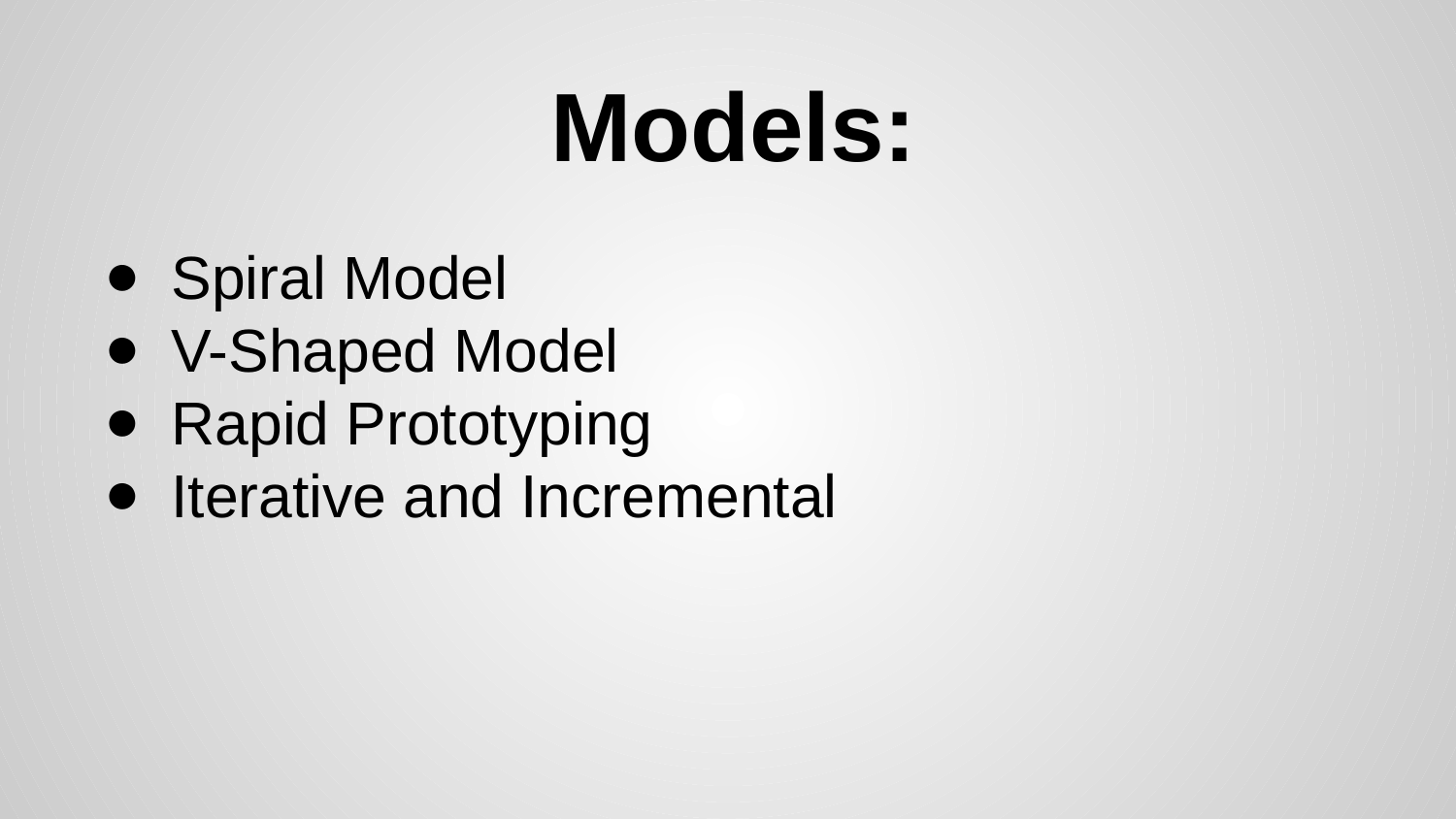

# Models:
Spiral Model
V-Shaped Model
Rapid Prototyping
Iterative and Incremental